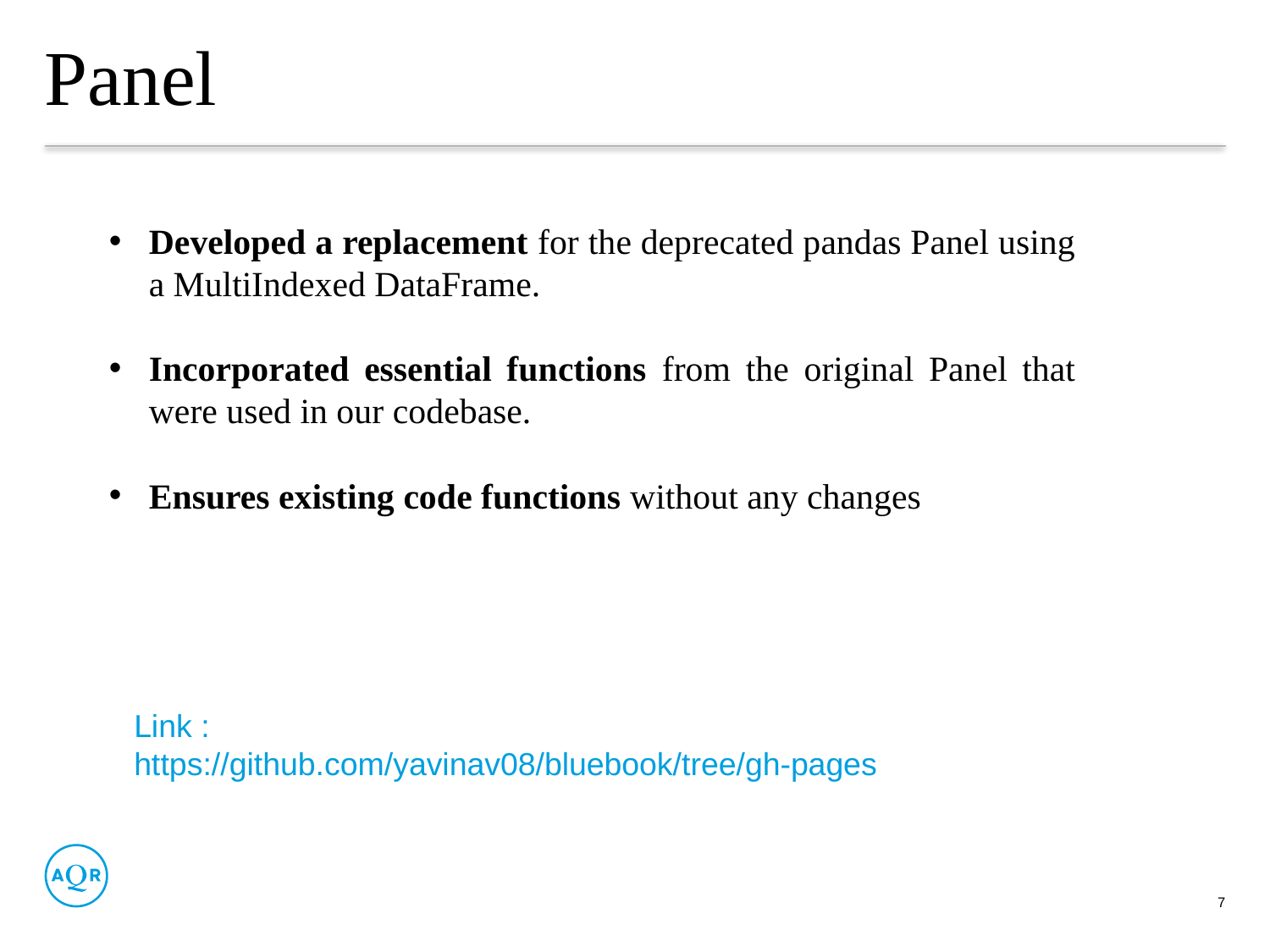

# Panel

Developed a replacement for the deprecated pandas Panel using a MultiIndexed DataFrame.

Incorporated essential functions from the original Panel that were used in our codebase.

Ensures existing code functions without any changes

Link :
https://github.com/yavinav08/bluebook/tree/gh-pages
7